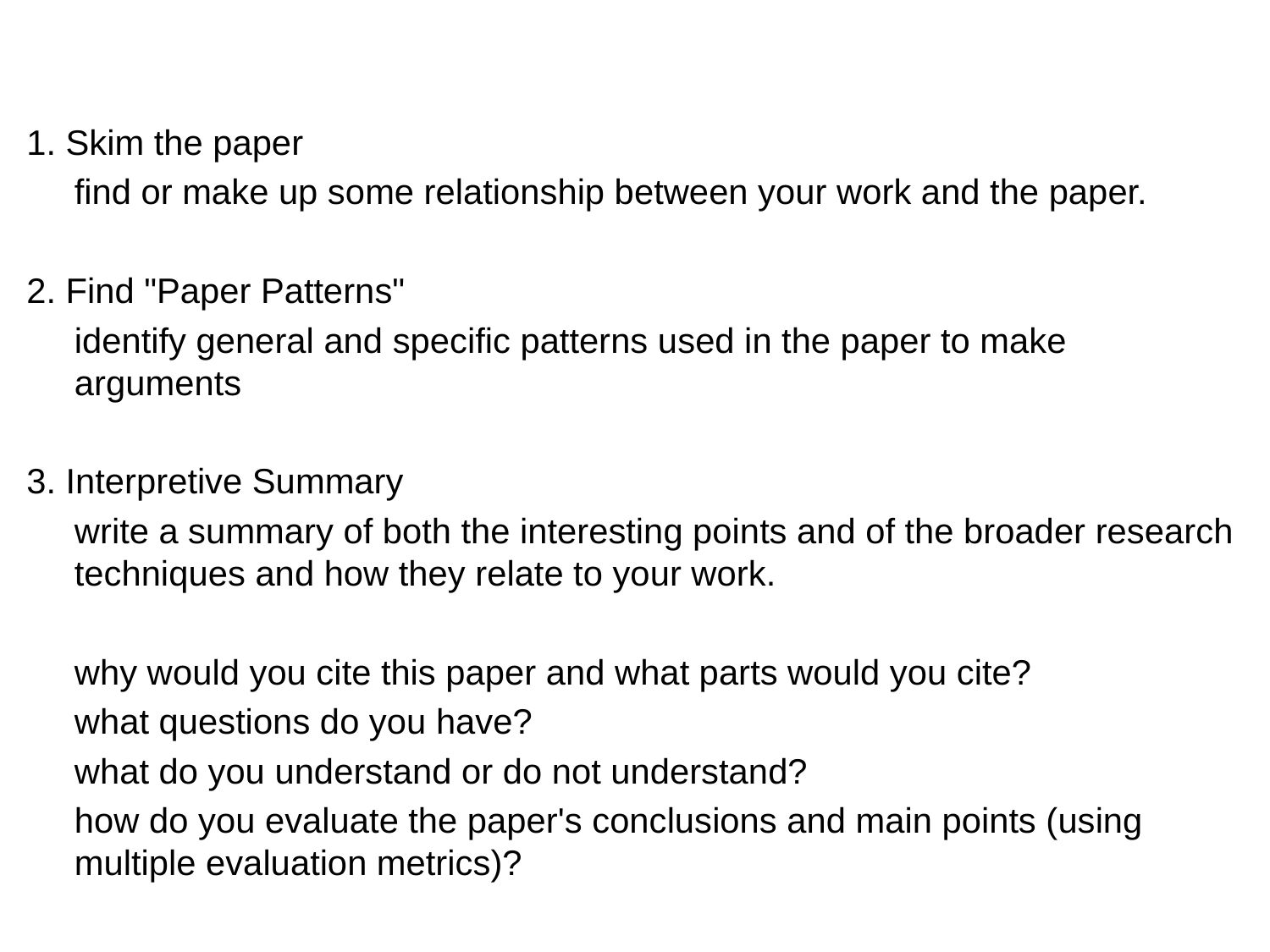

#
1. Skim the paper
	find or make up some relationship between your work and the paper.

2. Find "Paper Patterns"
	identify general and specific patterns used in the paper to make arguments

3. Interpretive Summary
	write a summary of both the interesting points and of the broader research techniques and how they relate to your work.

	why would you cite this paper and what parts would you cite?
	what questions do you have?
	what do you understand or do not understand?
	how do you evaluate the paper's conclusions and main points (using multiple evaluation metrics)?